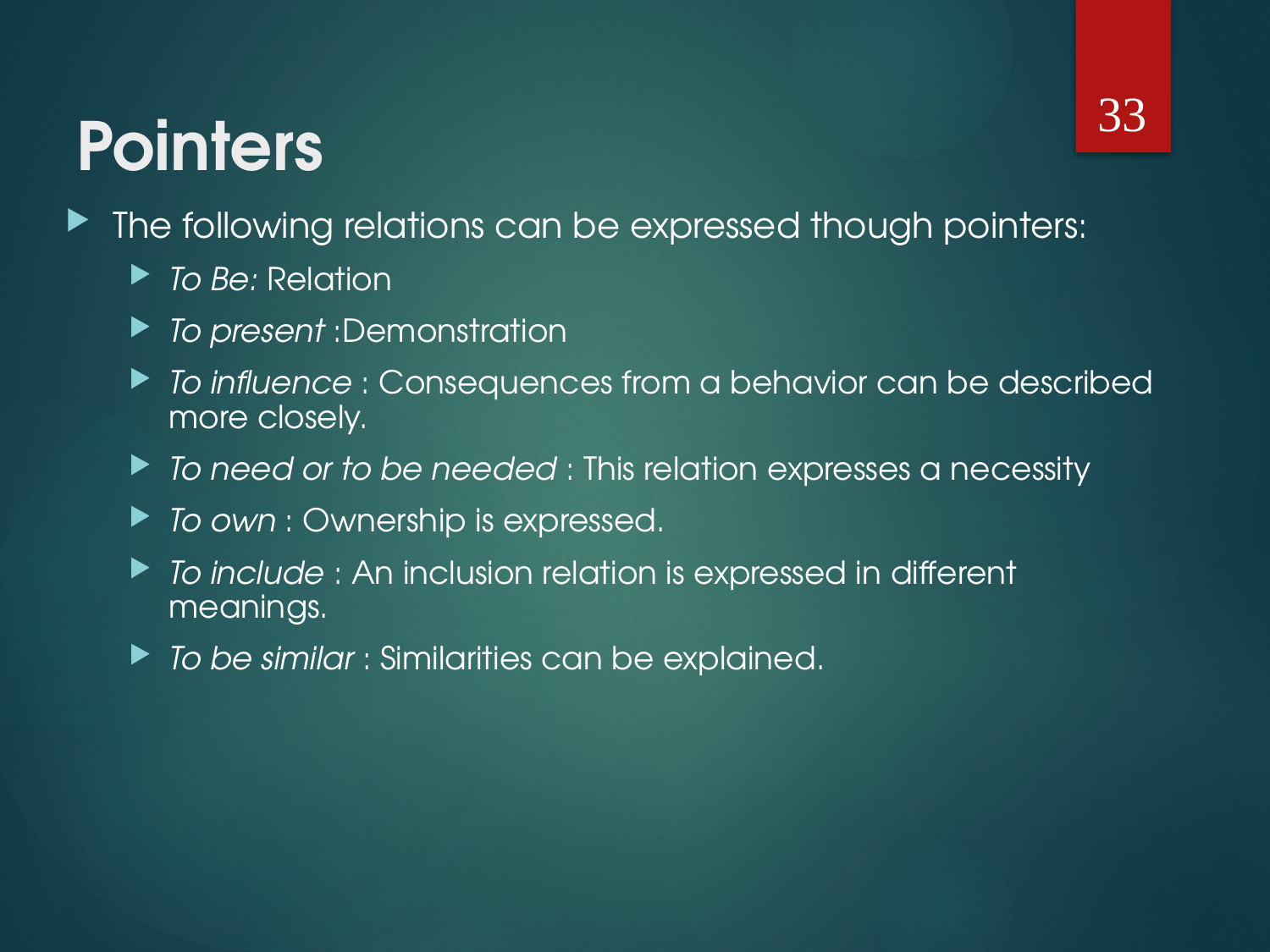

33
# Pointers
The following relations can be expressed though pointers:
To Be: Relation
To present :Demonstration
To influence : Consequences from a behavior can be described more closely.
To need or to be needed : This relation expresses a necessity
To own : Ownership is expressed.
To include : An inclusion relation is expressed in different meanings.
To be similar : Similarities can be explained.